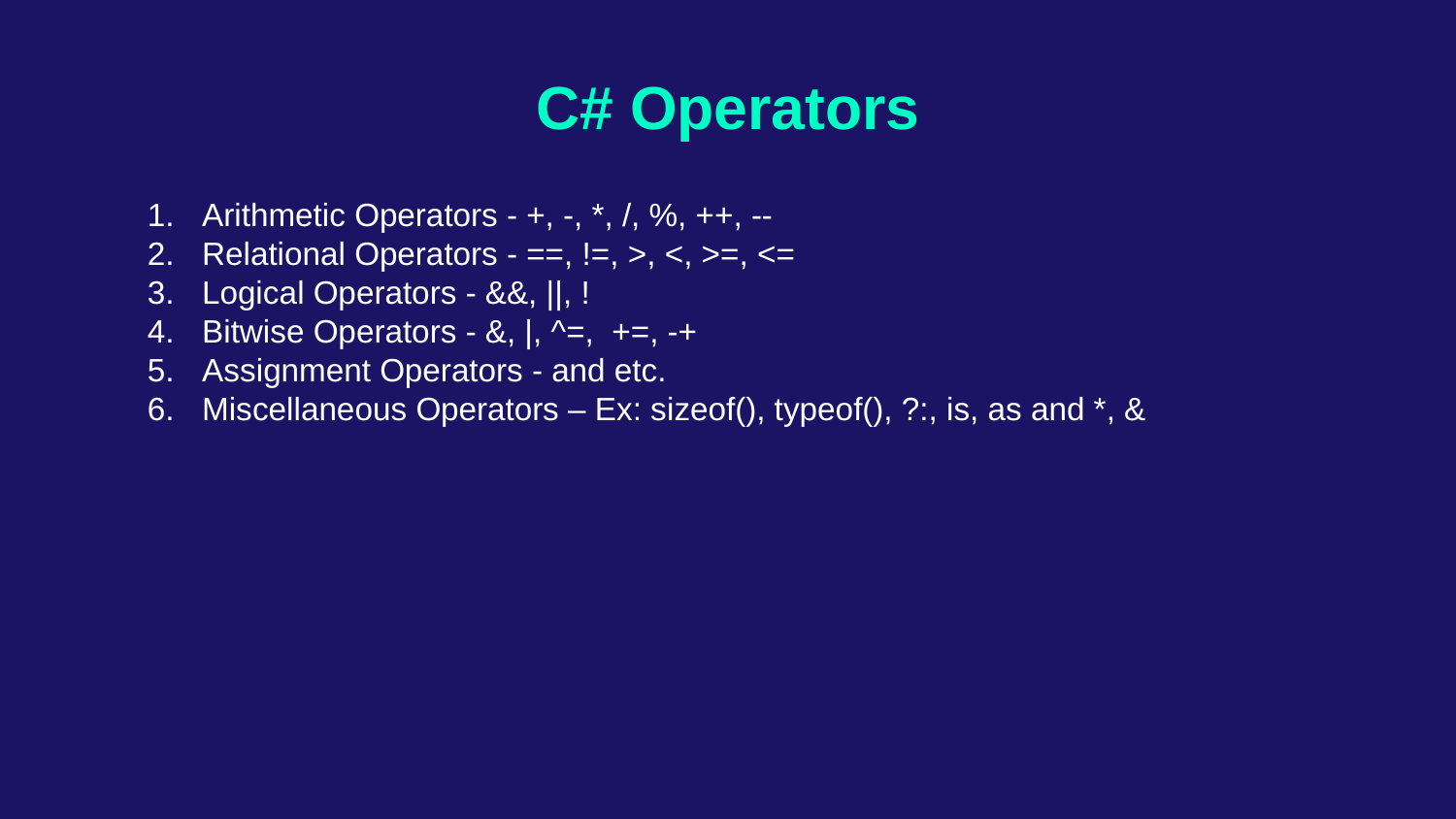

# C# Operators
Arithmetic Operators - +, -, *, /, %, ++, --
Relational Operators - ==, !=, >, <, >=, <=
Logical Operators - &&, ||, !
Bitwise Operators - &, |, ^=,  +=, -+
Assignment Operators - and etc.
Miscellaneous Operators – Ex: sizeof(), typeof(), ?:, is, as and *, &